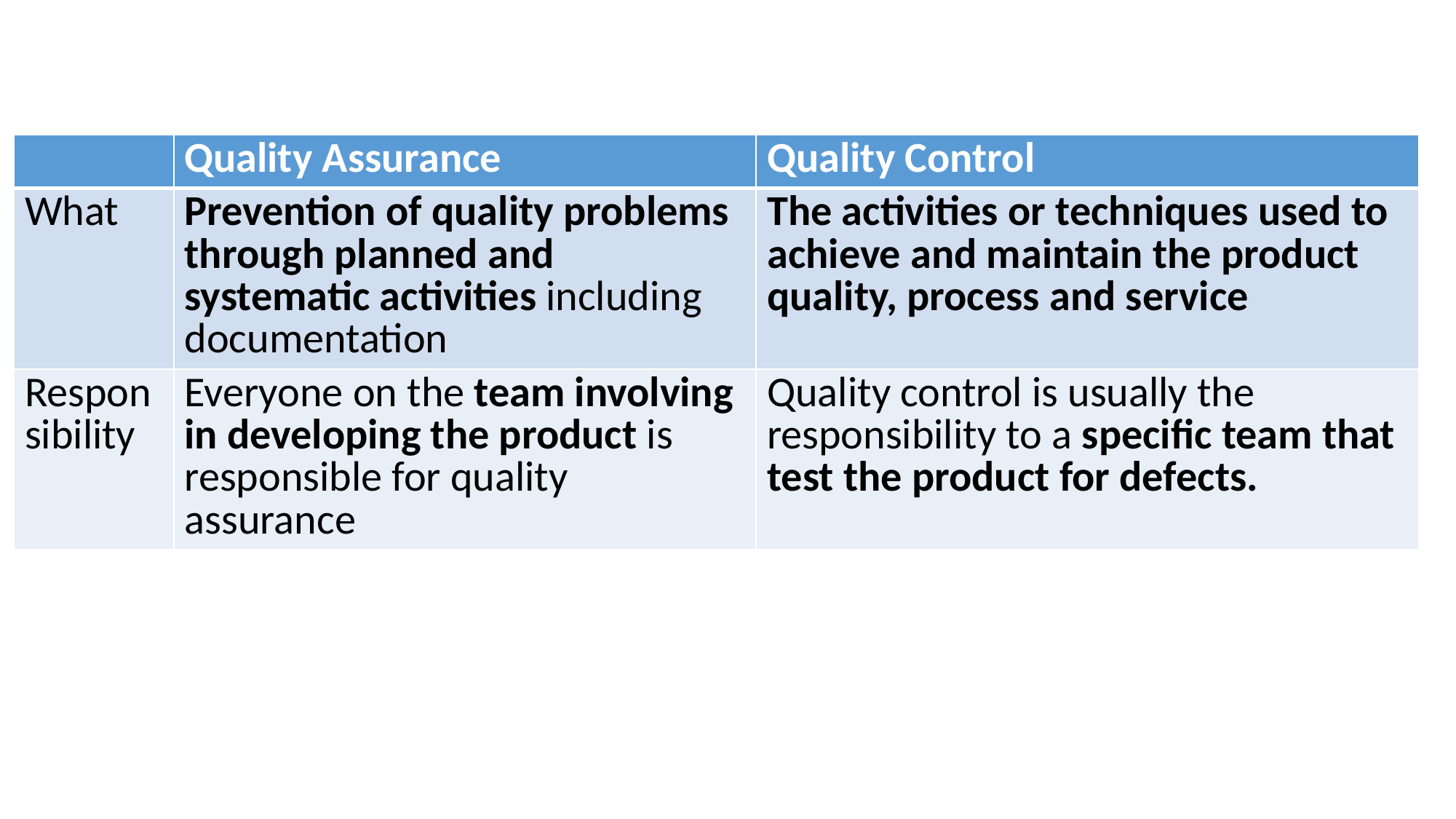

#
|  | Quality Assurance | Quality Control |
| --- | --- | --- |
| What | Prevention of quality problems through planned and systematic activities including documentation | The activities or techniques used to achieve and maintain the product quality, process and service |
| Responsibility | Everyone on the team involving in developing the product is responsible for quality assurance | Quality control is usually the responsibility to a specific team that test the product for defects. |